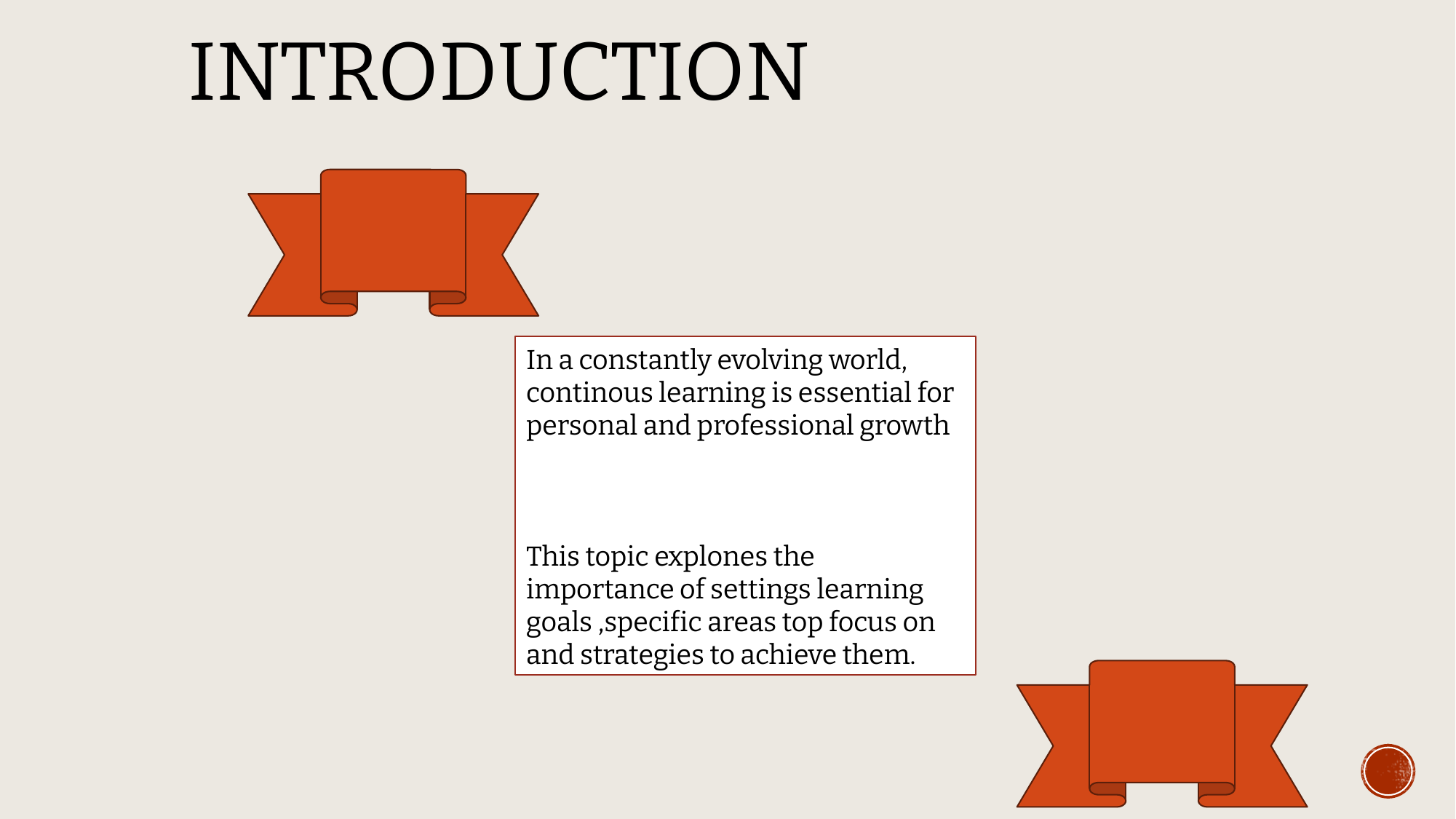

# INTRODUCTION

In a constantly evolving world, continous learning is essential for personal and professional growth

This topic explones the importance of settings learning goals ,specific areas top focus on and strategies to achieve them.